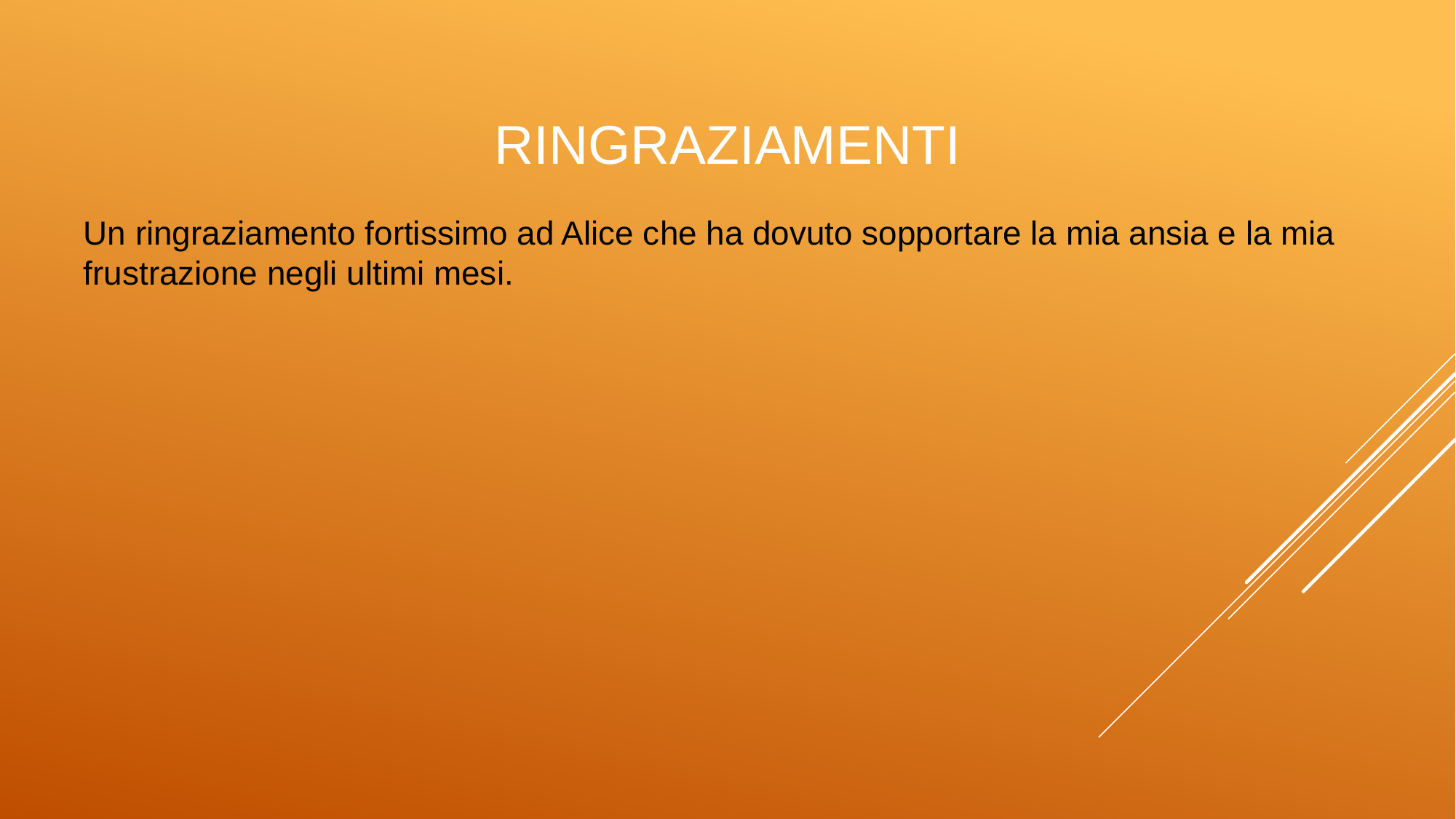

# Ringraziamenti
Un ringraziamento fortissimo ad Alice che ha dovuto sopportare la mia ansia e la mia frustrazione negli ultimi mesi.